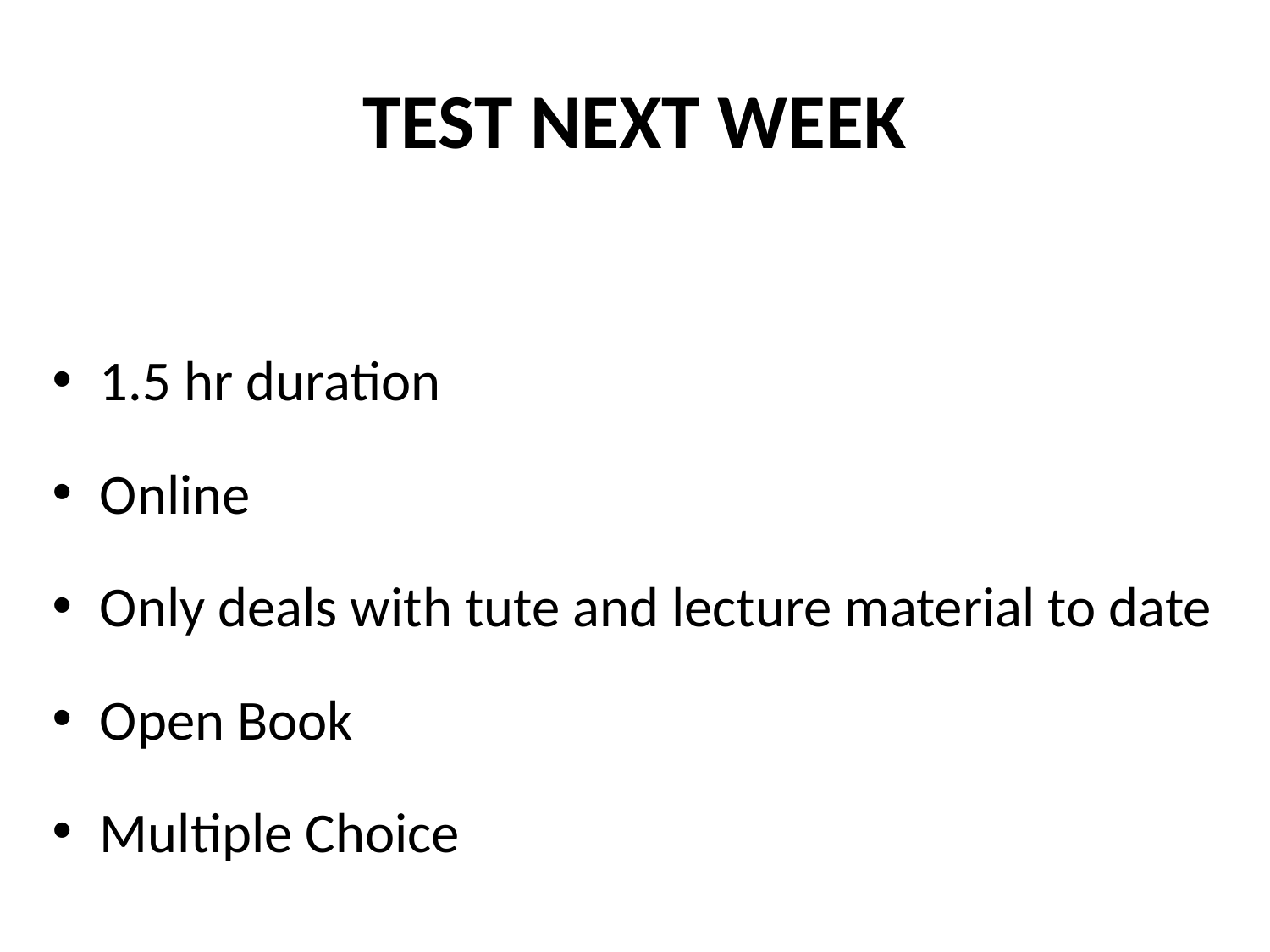

# TEST NEXT WEEK
1.5 hr duration
Online
Only deals with tute and lecture material to date
Open Book
Multiple Choice